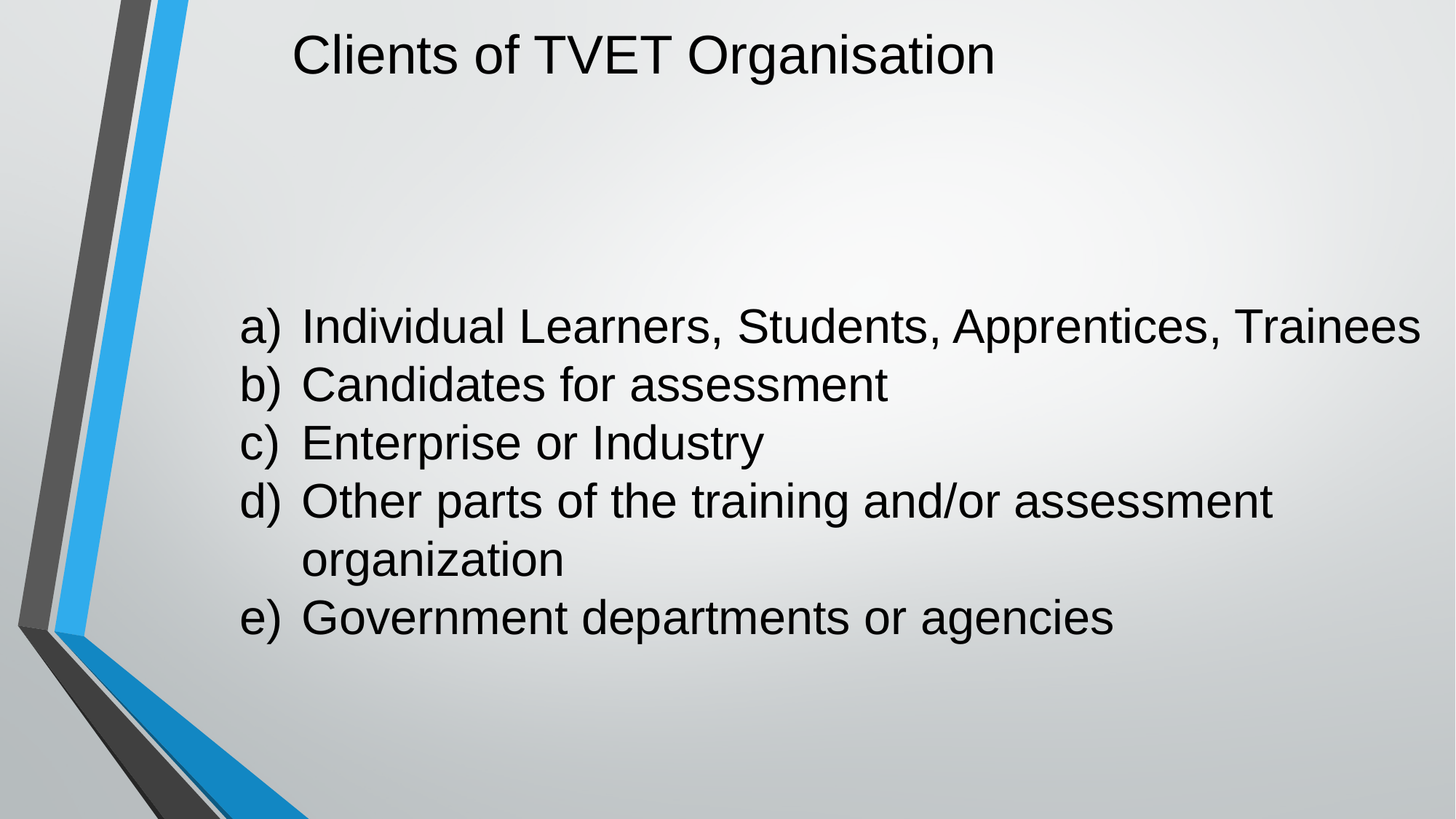

Clients of TVET Organisation

Individual Learners, Students, Apprentices, Trainees
Candidates for assessment
Enterprise or Industry
Other parts of the training and/or assessment organization
Government departments or agencies